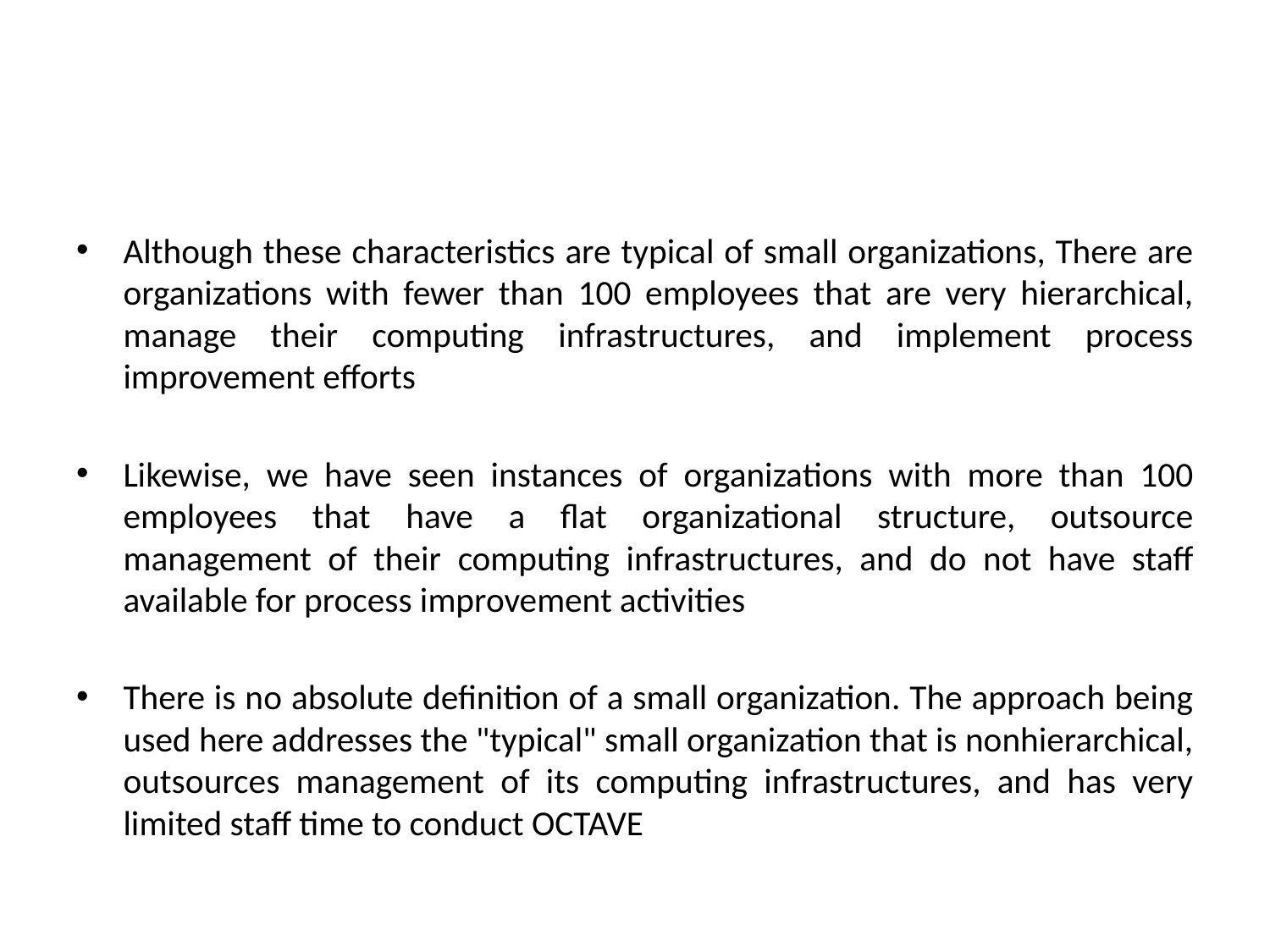

#
Although these characteristics are typical of small organizations, There are organizations with fewer than 100 employees that are very hierarchical, manage their computing infrastructures, and implement process improvement efforts

Likewise, we have seen instances of organizations with more than 100 employees that have a flat organizational structure, outsource management of their computing infrastructures, and do not have staff available for process improvement activities

There is no absolute definition of a small organization. The approach being used here addresses the "typical" small organization that is nonhierarchical, outsources management of its computing infrastructures, and has very limited staff time to conduct OCTAVE